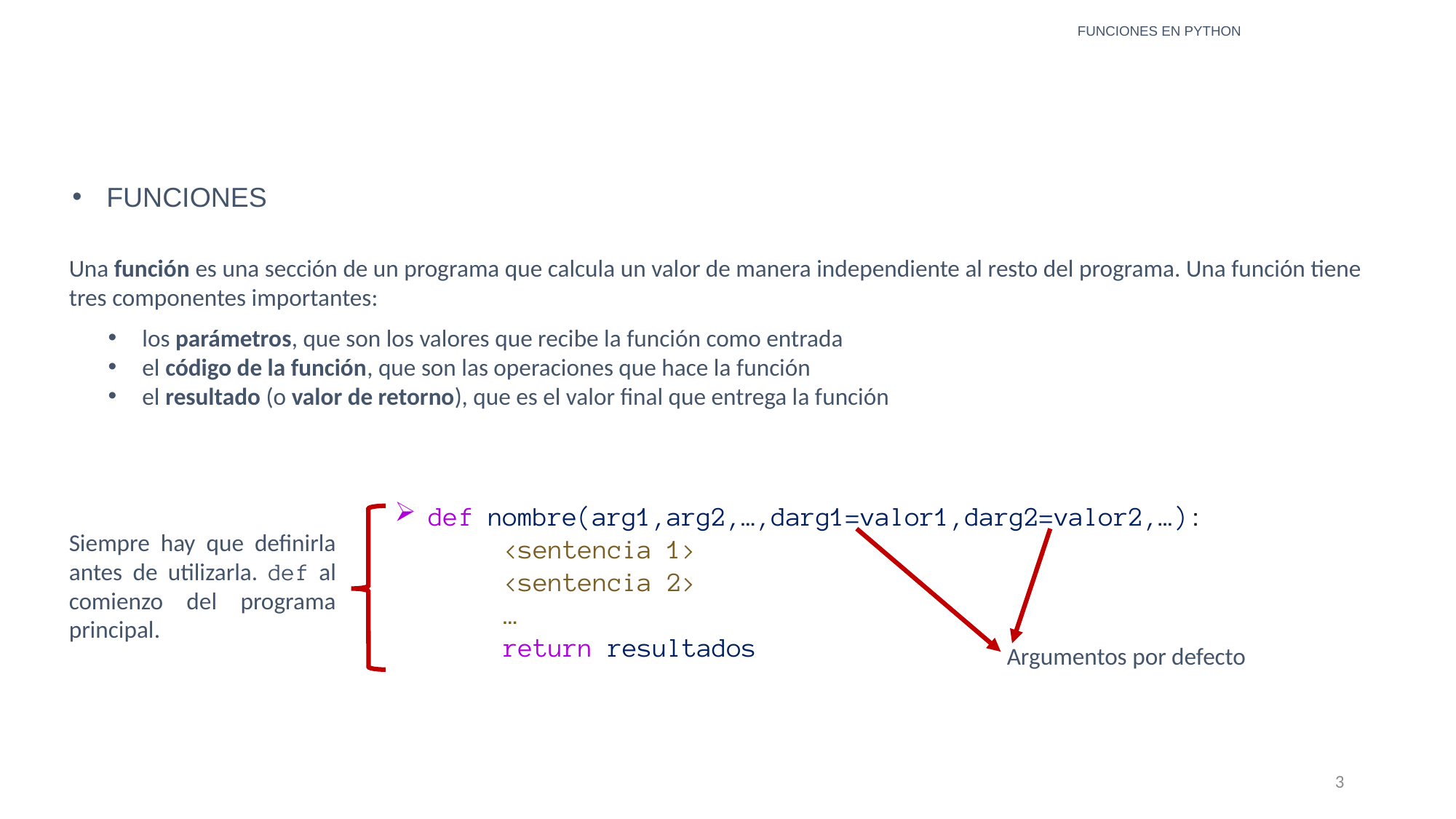

FUNCIONES EN PYTHON
FUNCIONES
Una función es una sección de un programa que calcula un valor de manera independiente al resto del programa. Una función tiene tres componentes importantes:
los parámetros, que son los valores que recibe la función como entrada
el código de la función, que son las operaciones que hace la función
el resultado (o valor de retorno), que es el valor final que entrega la función
def nombre(arg1,arg2,…,darg1=valor1,darg2=valor2,…):
    			<sentencia 1>
			<sentencia 2>
			…
			return resultados

Siempre hay que definirla antes de utilizarla. def al comienzo del programa principal.
Argumentos por defecto
3